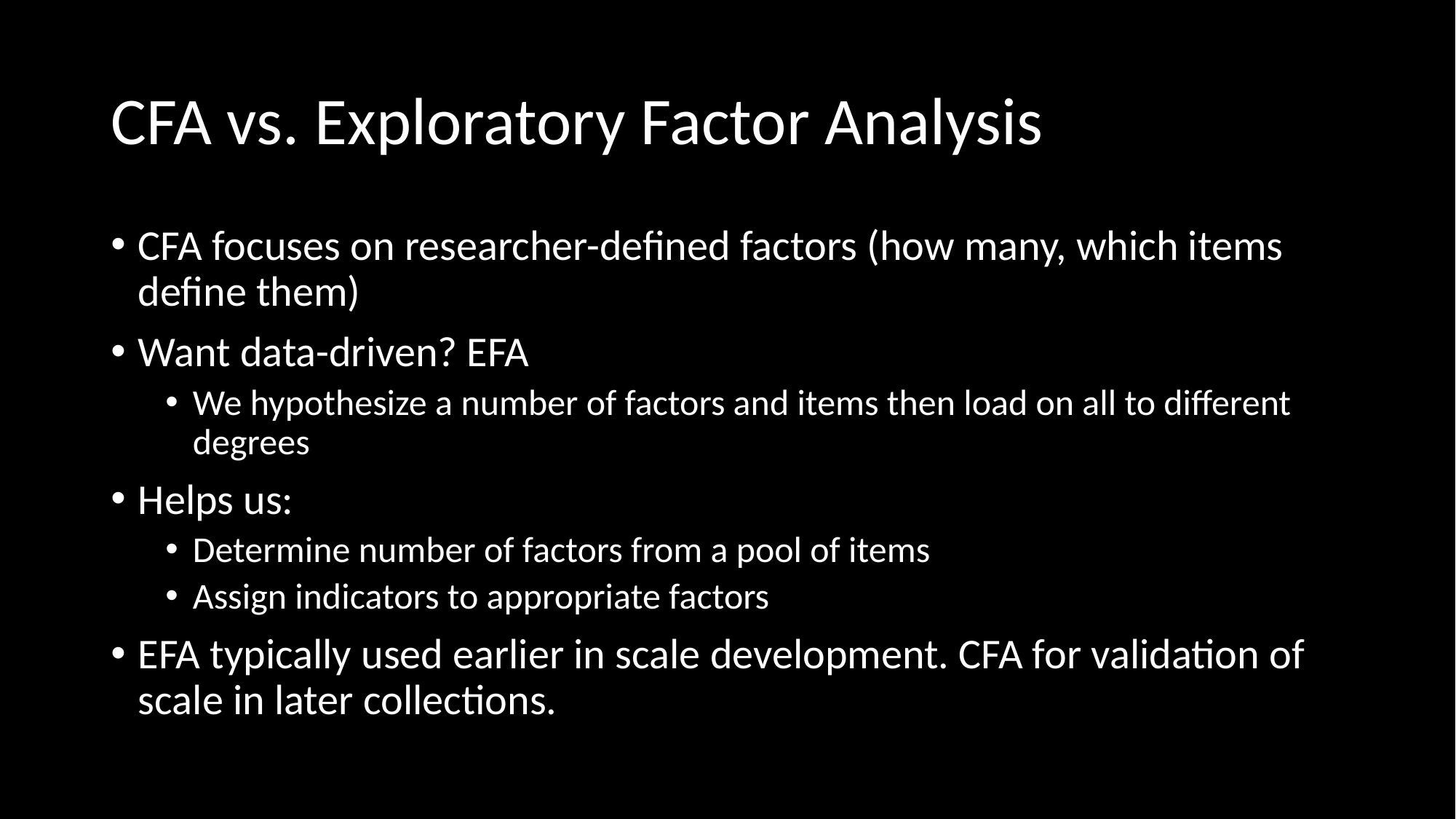

# CFA vs. Exploratory Factor Analysis
CFA focuses on researcher-defined factors (how many, which items define them)
Want data-driven? EFA
We hypothesize a number of factors and items then load on all to different degrees
Helps us:
Determine number of factors from a pool of items
Assign indicators to appropriate factors
EFA typically used earlier in scale development. CFA for validation of scale in later collections.